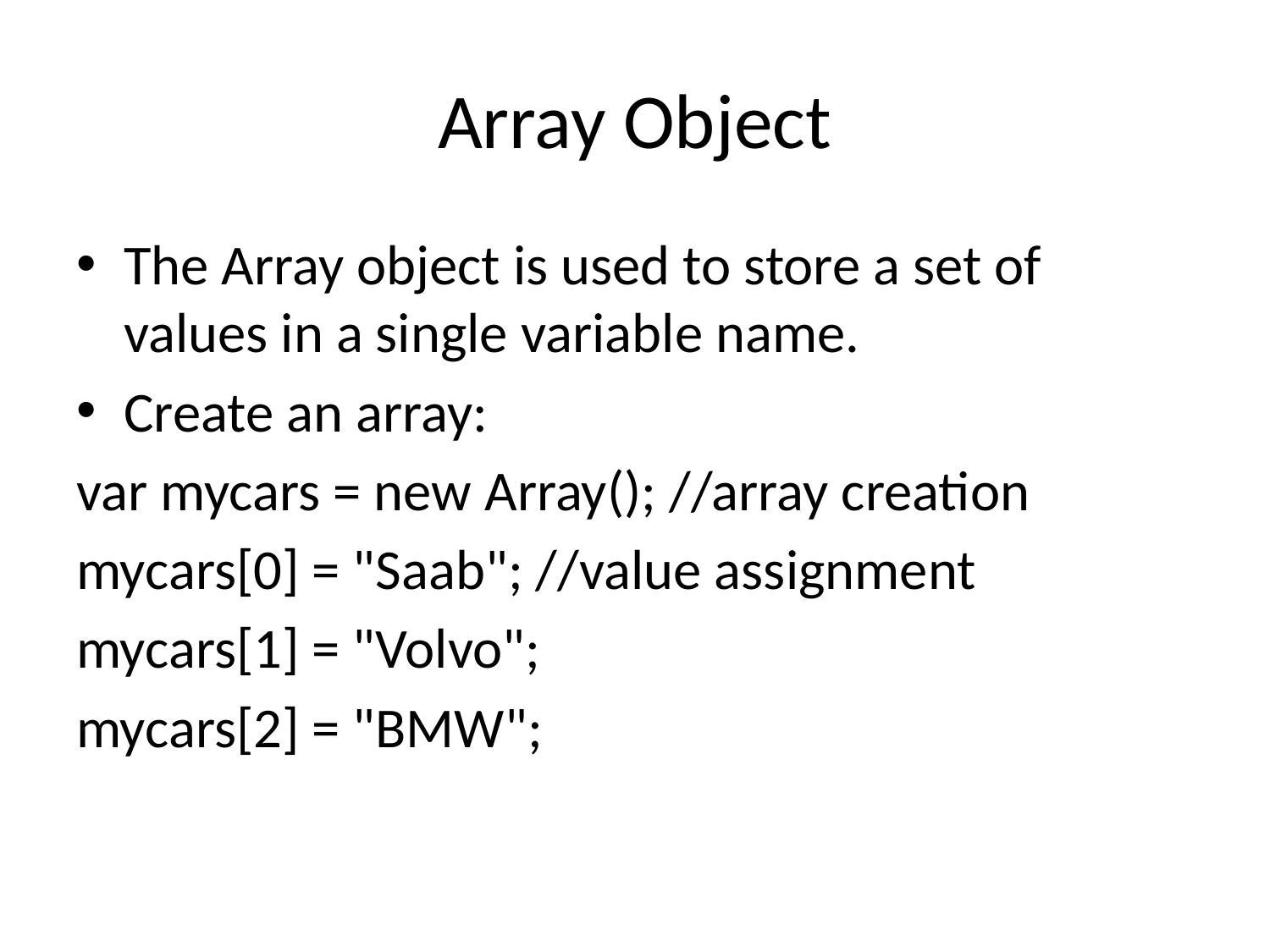

# Array Object
The Array object is used to store a set of values in a single variable name.
Create an array:
var mycars = new Array(); //array creation
mycars[0] = "Saab"; //value assignment
mycars[1] = "Volvo";
mycars[2] = "BMW";